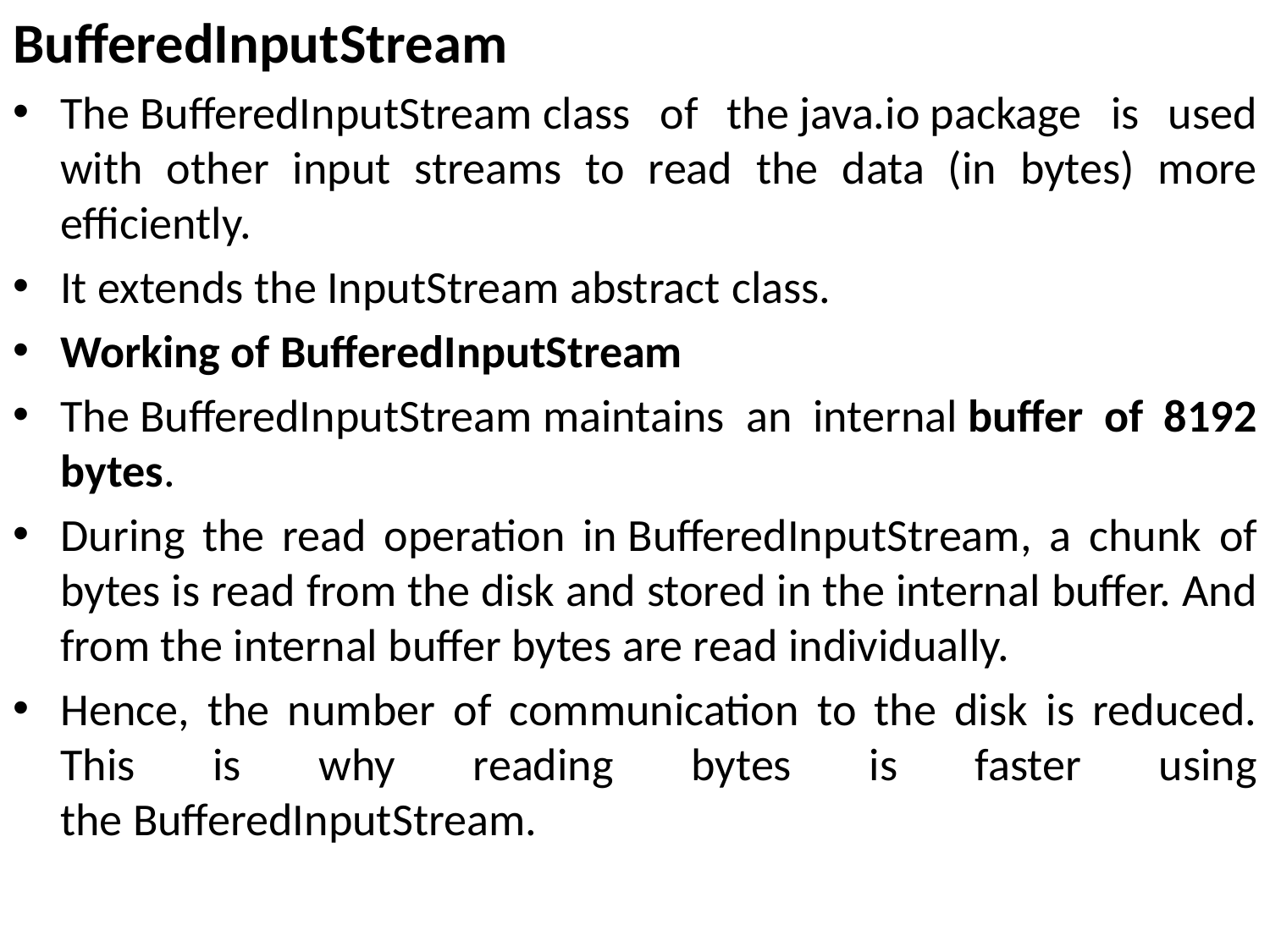

BufferedInputStream
The BufferedInputStream class of the java.io package is used with other input streams to read the data (in bytes) more efficiently.
It extends the InputStream abstract class.
Working of BufferedInputStream
The BufferedInputStream maintains an internal buffer of 8192 bytes.
During the read operation in BufferedInputStream, a chunk of bytes is read from the disk and stored in the internal buffer. And from the internal buffer bytes are read individually.
Hence, the number of communication to the disk is reduced. This is why reading bytes is faster using the BufferedInputStream.